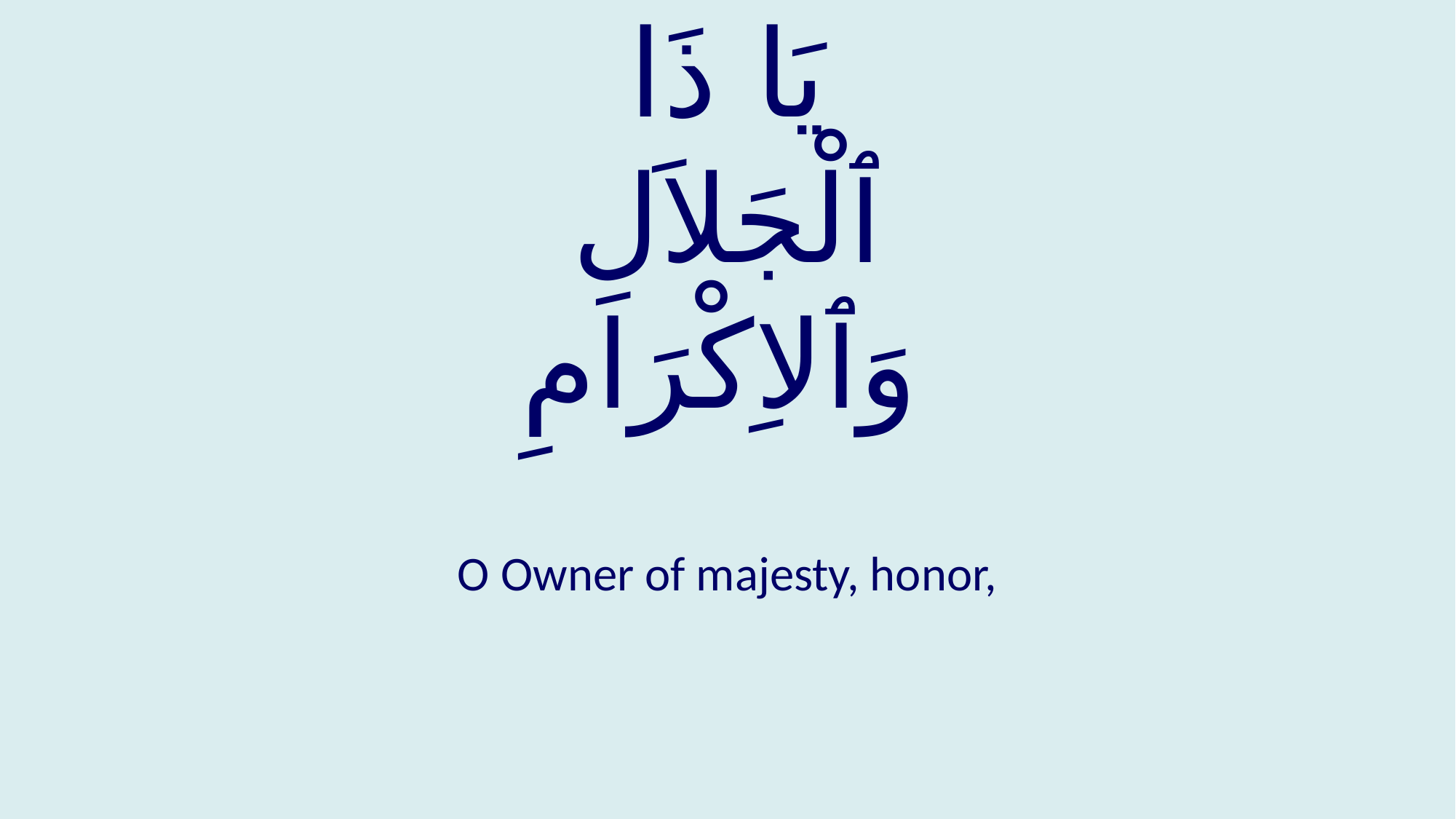

# يَا ذَا ٱلْجَلاَلِ وَٱلاِكْرَامِ
O Owner of majesty, honor,